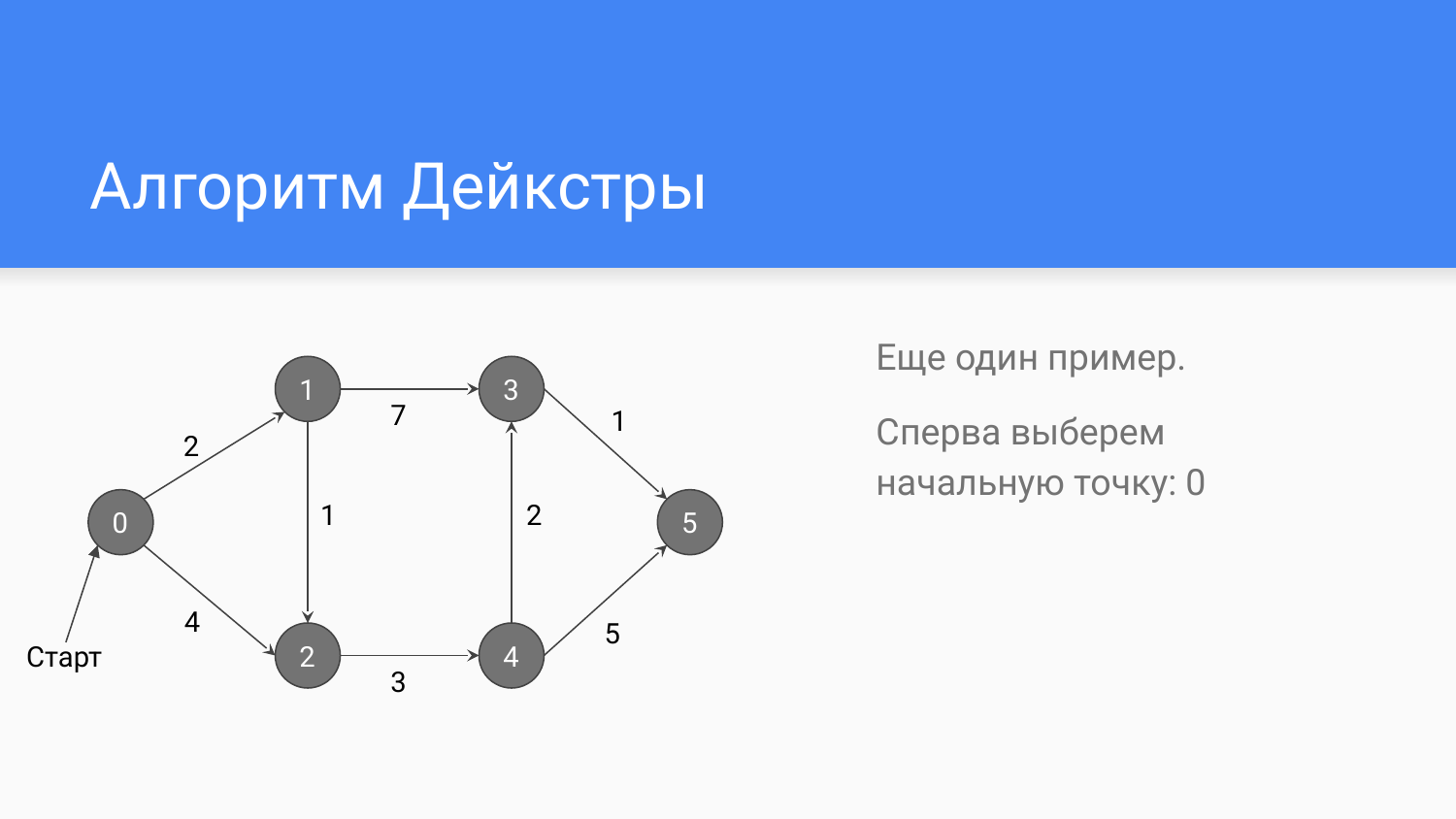

# Алгоритм Дейкстры
Еще один пример.
Сперва выберем начальную точку: 0
1
3
7
1
2
1
2
0
5
4
5
2
4
3
Старт